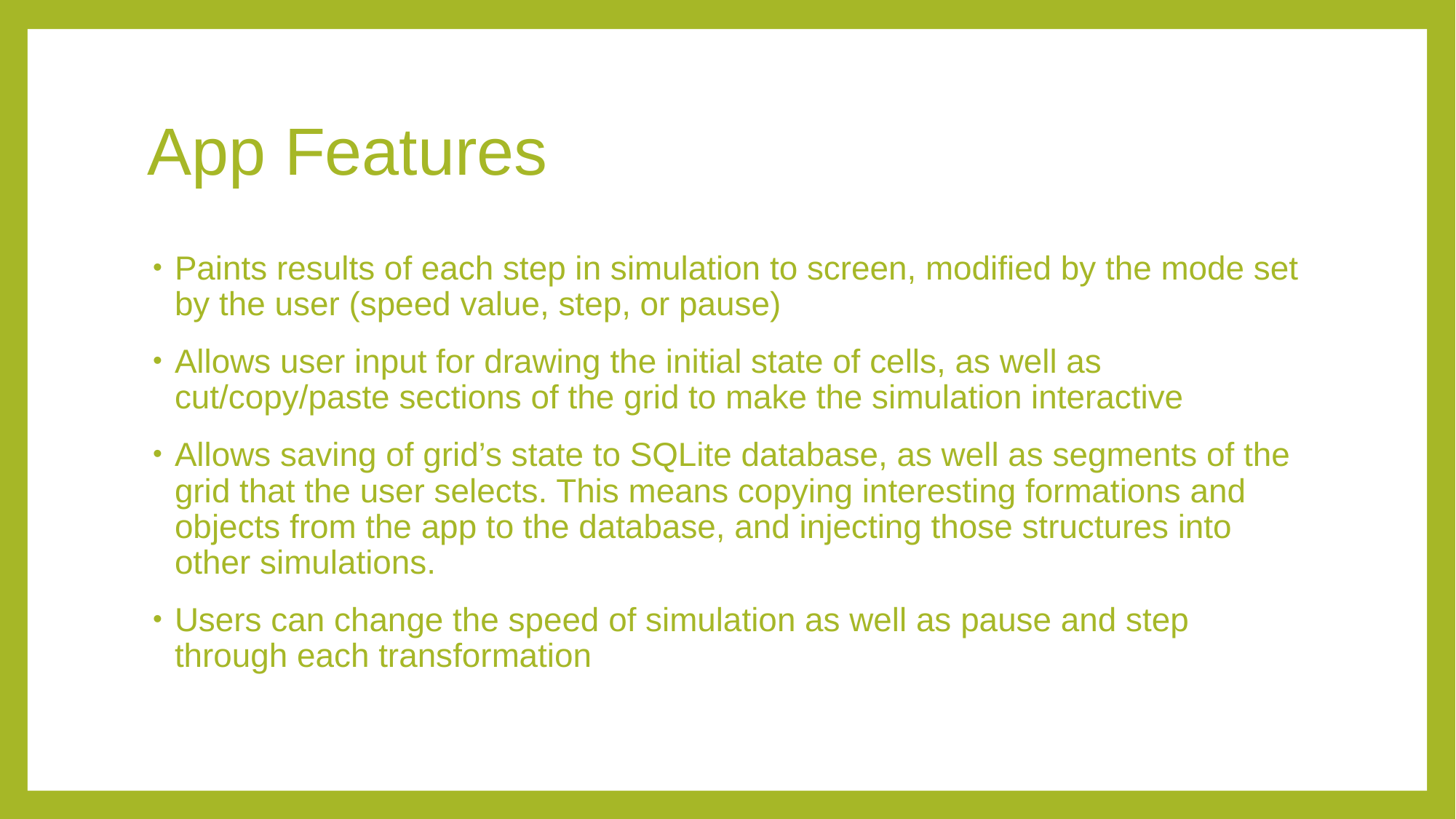

# App Features
Paints results of each step in simulation to screen, modified by the mode set by the user (speed value, step, or pause)
Allows user input for drawing the initial state of cells, as well as cut/copy/paste sections of the grid to make the simulation interactive
Allows saving of grid’s state to SQLite database, as well as segments of the grid that the user selects. This means copying interesting formations and objects from the app to the database, and injecting those structures into other simulations.
Users can change the speed of simulation as well as pause and step through each transformation